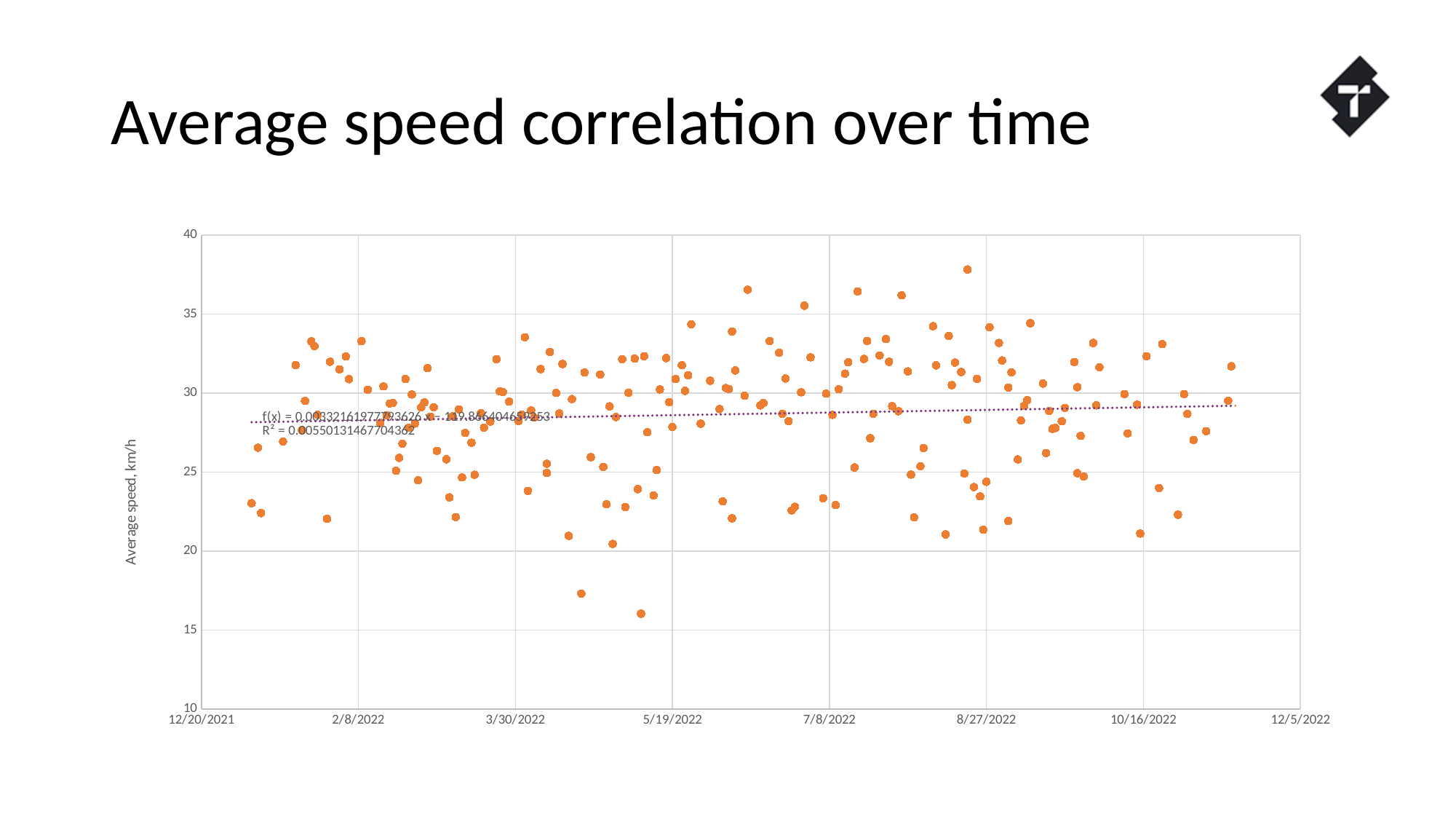

# Average speed correlation over time

### Chart

| Category | Average Speed km/h |
|---|---|